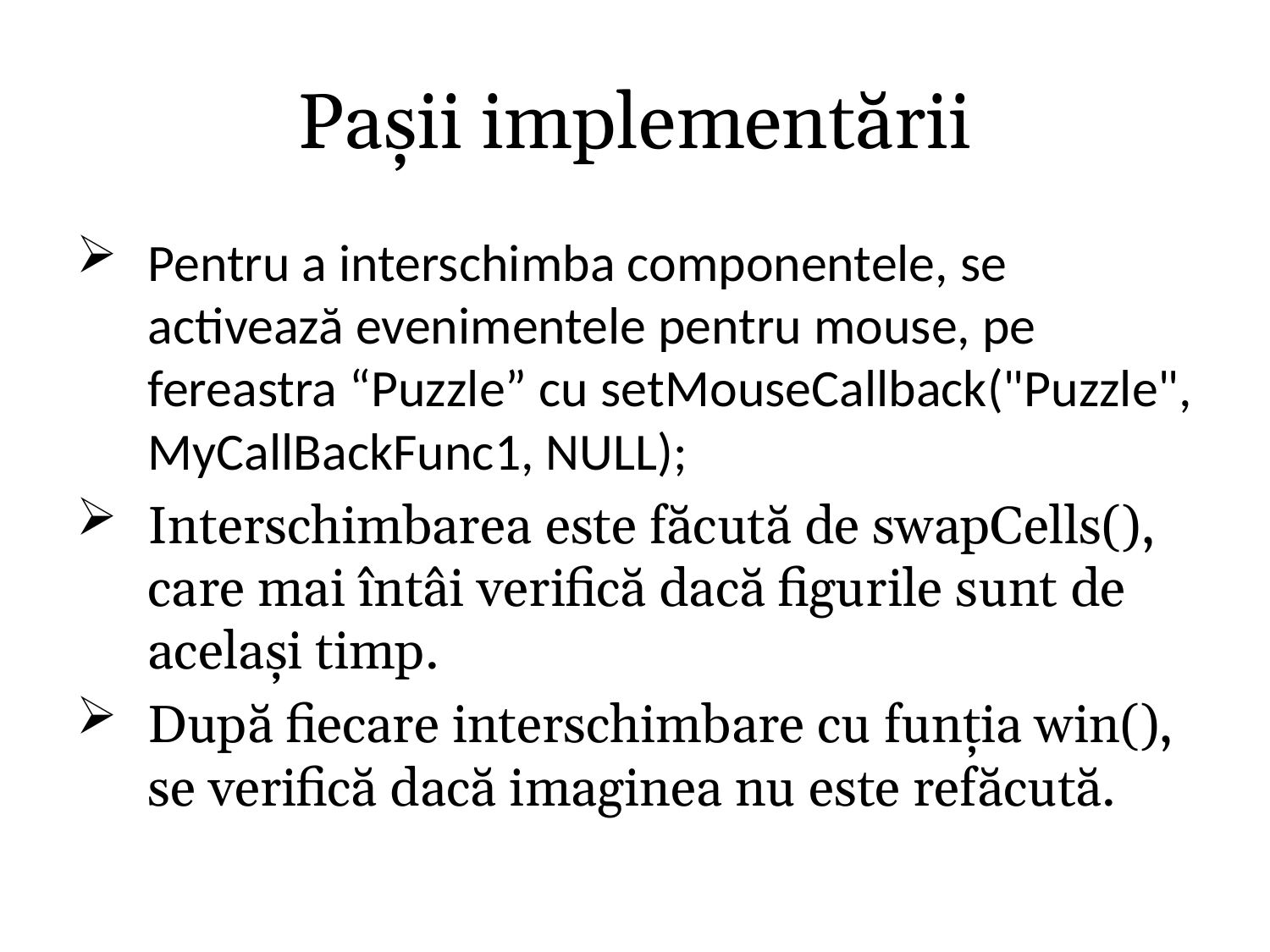

# Pașii implementării
Pentru a interschimba componentele, se activează evenimentele pentru mouse, pe fereastra “Puzzle” cu setMouseCallback("Puzzle", MyCallBackFunc1, NULL);
Interschimbarea este făcută de swapCells(), care mai întâi verifică dacă figurile sunt de același timp.
După fiecare interschimbare cu funția win(), se verifică dacă imaginea nu este refăcută.